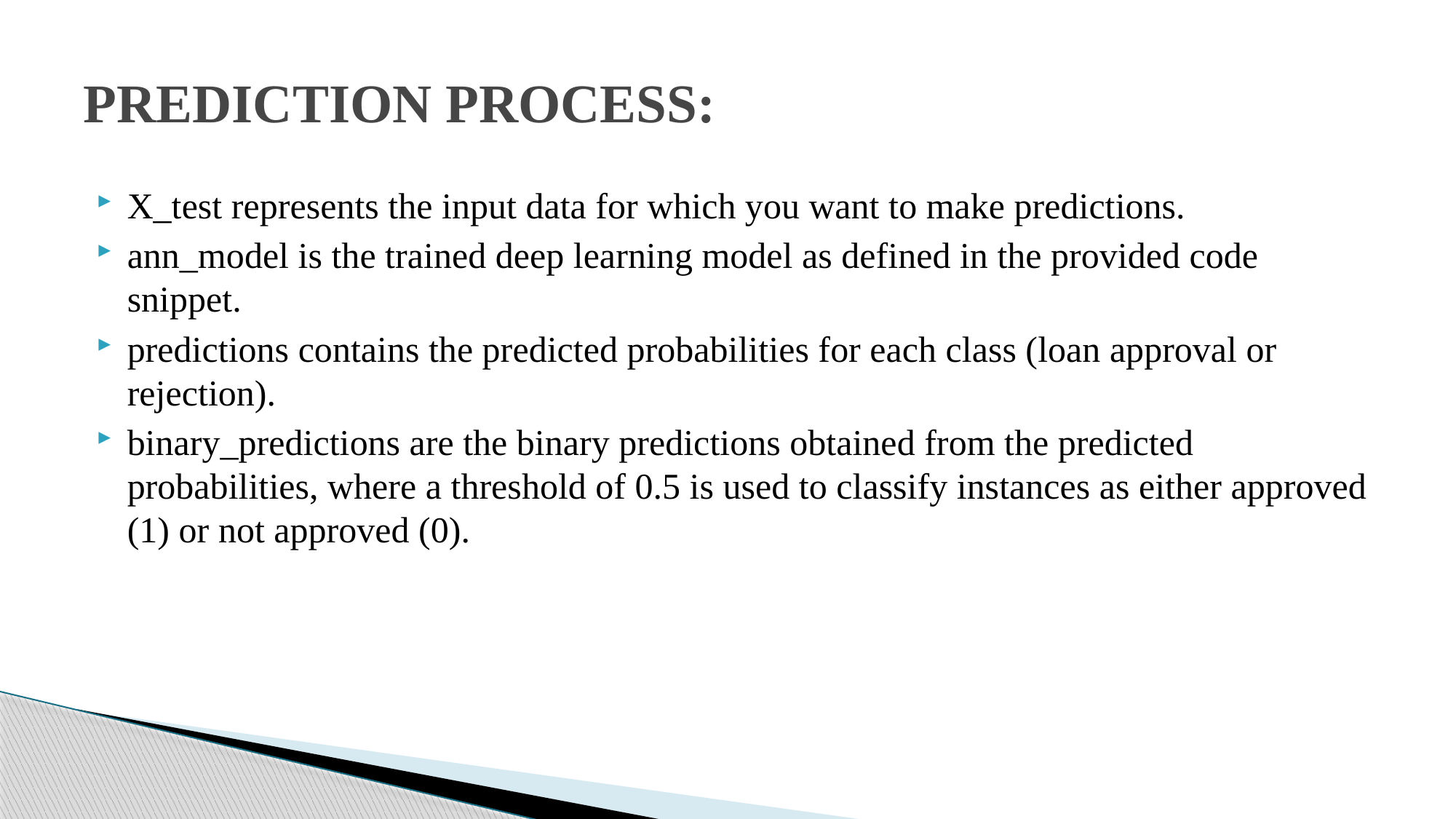

# PREDICTION PROCESS:
X_test represents the input data for which you want to make predictions.
ann_model is the trained deep learning model as defined in the provided code snippet.
predictions contains the predicted probabilities for each class (loan approval or rejection).
binary_predictions are the binary predictions obtained from the predicted probabilities, where a threshold of 0.5 is used to classify instances as either approved (1) or not approved (0).